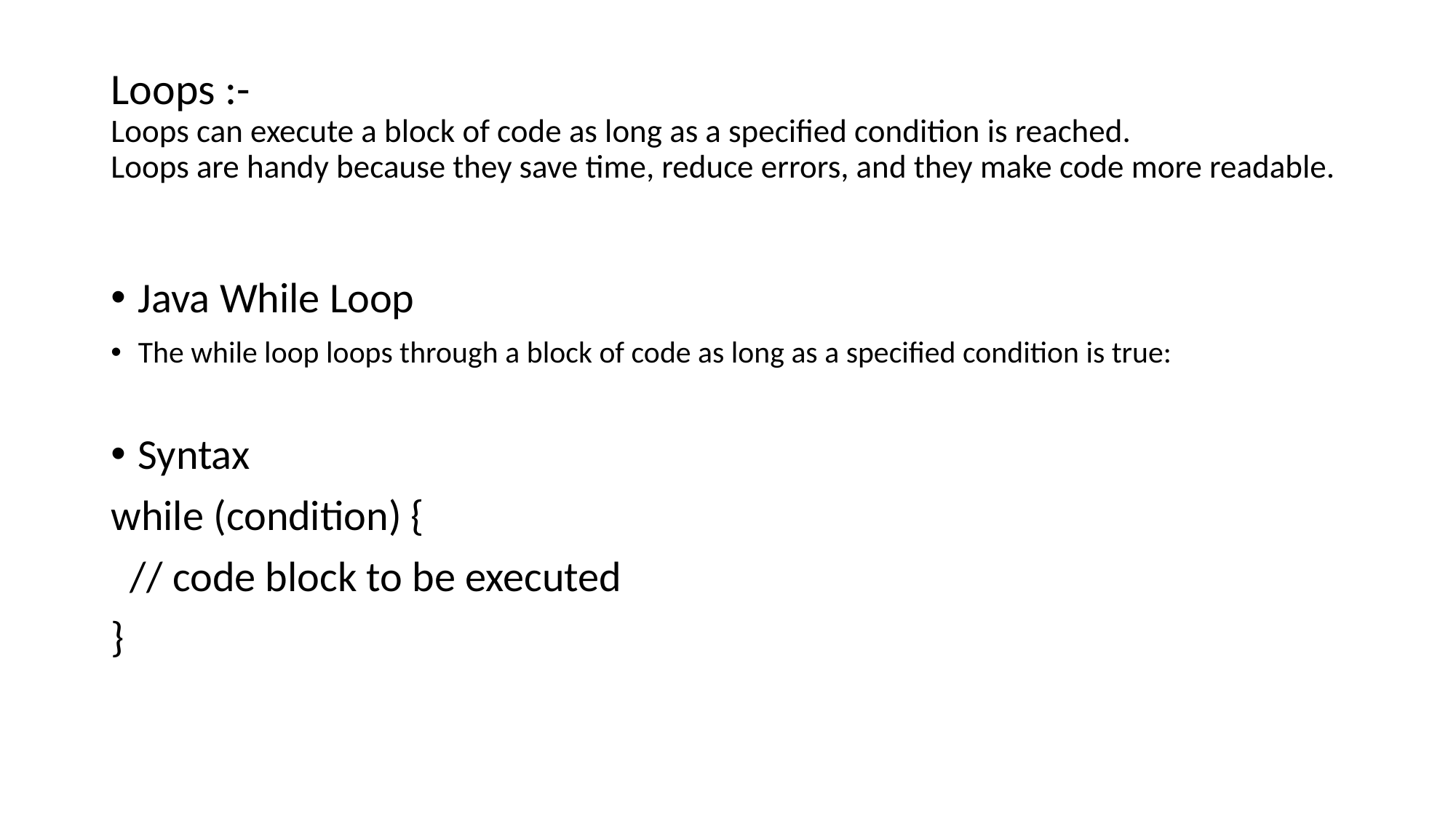

# Loops :- Loops can execute a block of code as long as a specified condition is reached. Loops are handy because they save time, reduce errors, and they make code more readable.
Java While Loop
The while loop loops through a block of code as long as a specified condition is true:

Syntax
while (condition) {
  // code block to be executed
}